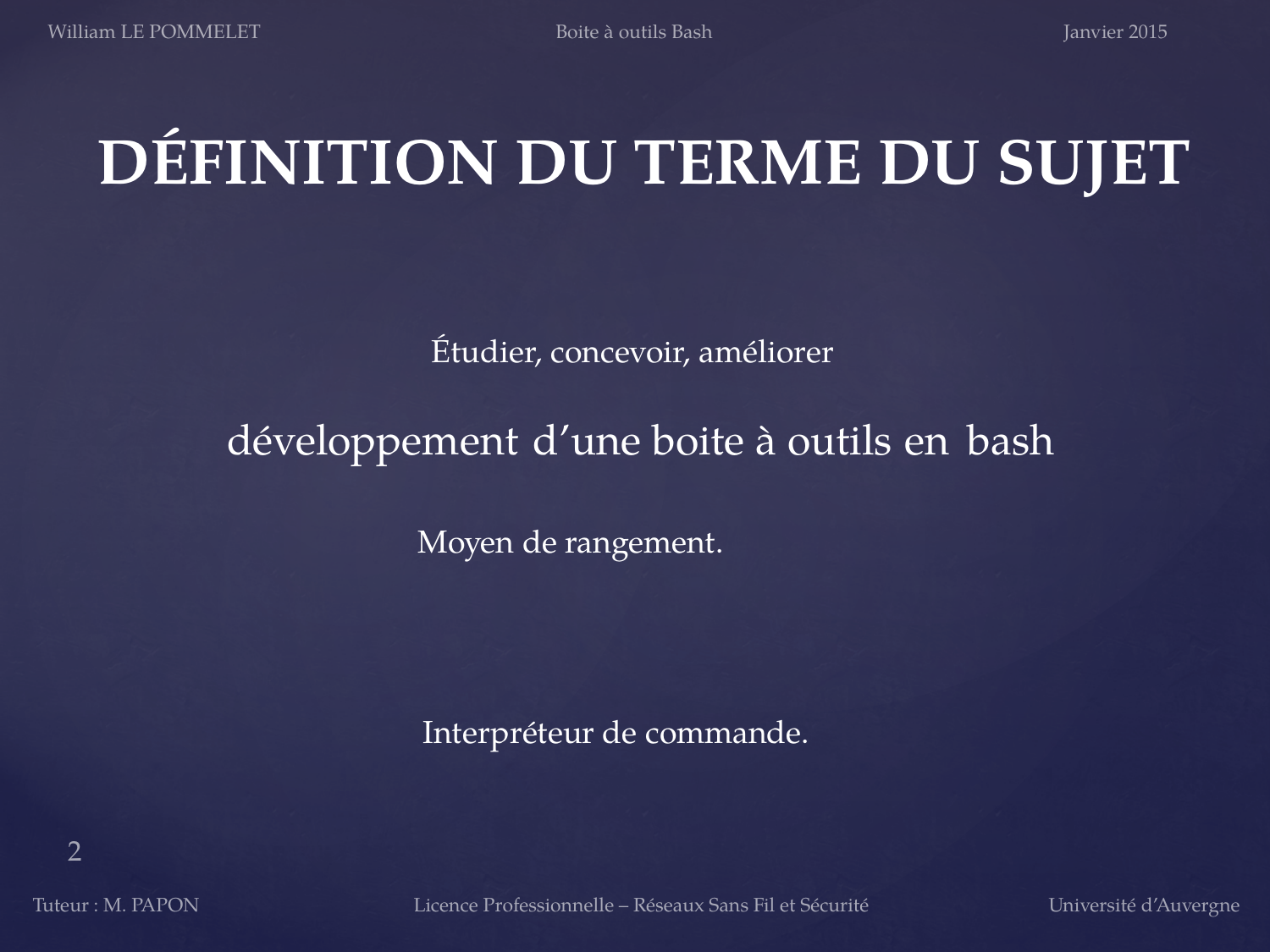

William LE POMMELET			Boite à outils Bash			Janvier 2015

DÉFINITION DU TERME DU SUJET
Étudier, concevoir, améliorer
bash
boite à outils
développement
d’une
en
 Moyen de rangement.
Interpréteur de commande.
2
Tuteur : M. PAPON		Licence Professionnelle – Réseaux Sans Fil et Sécurité 		Université d’Auvergne